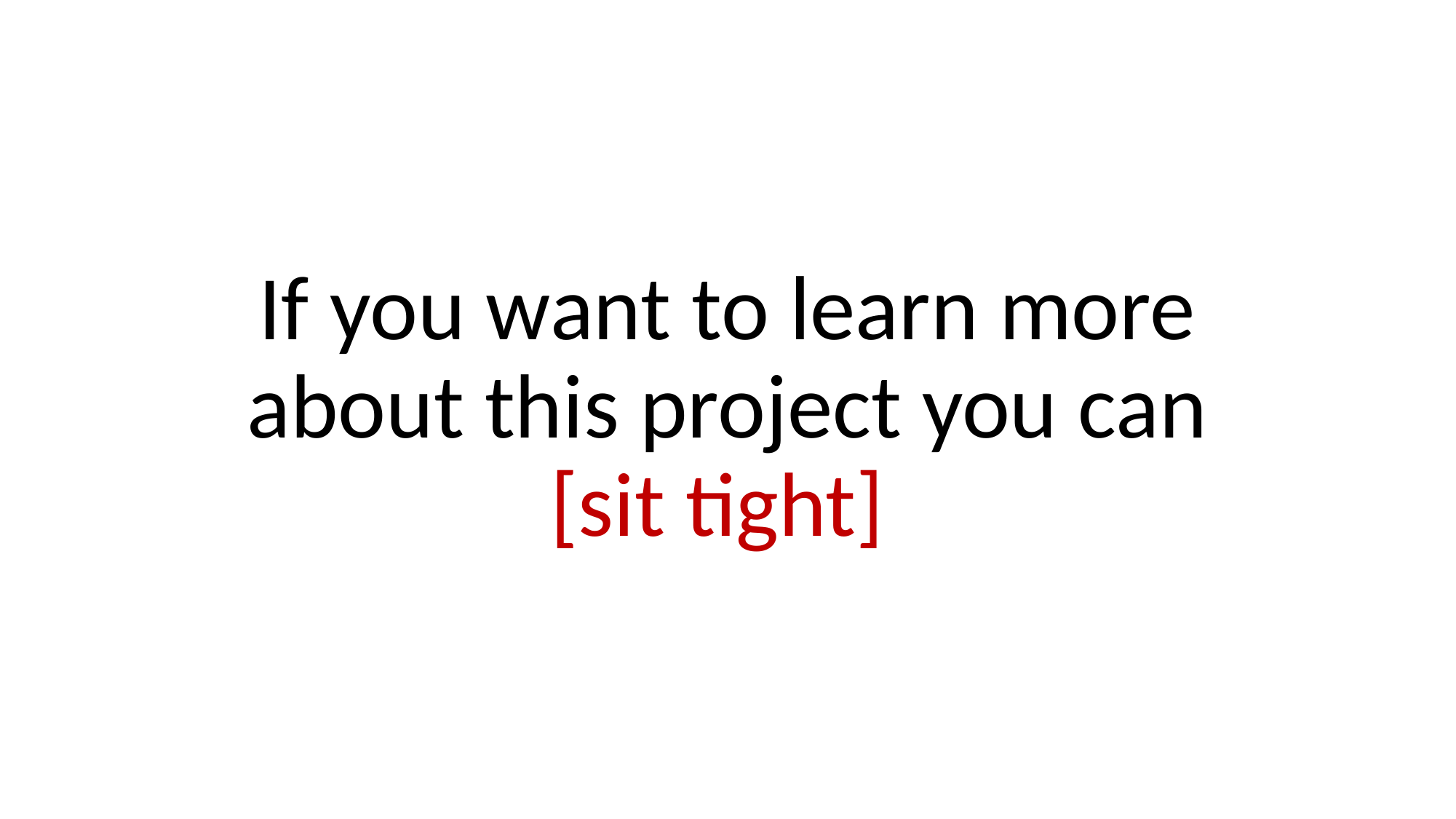

# If you want to learn more about this project you can [sit tight]